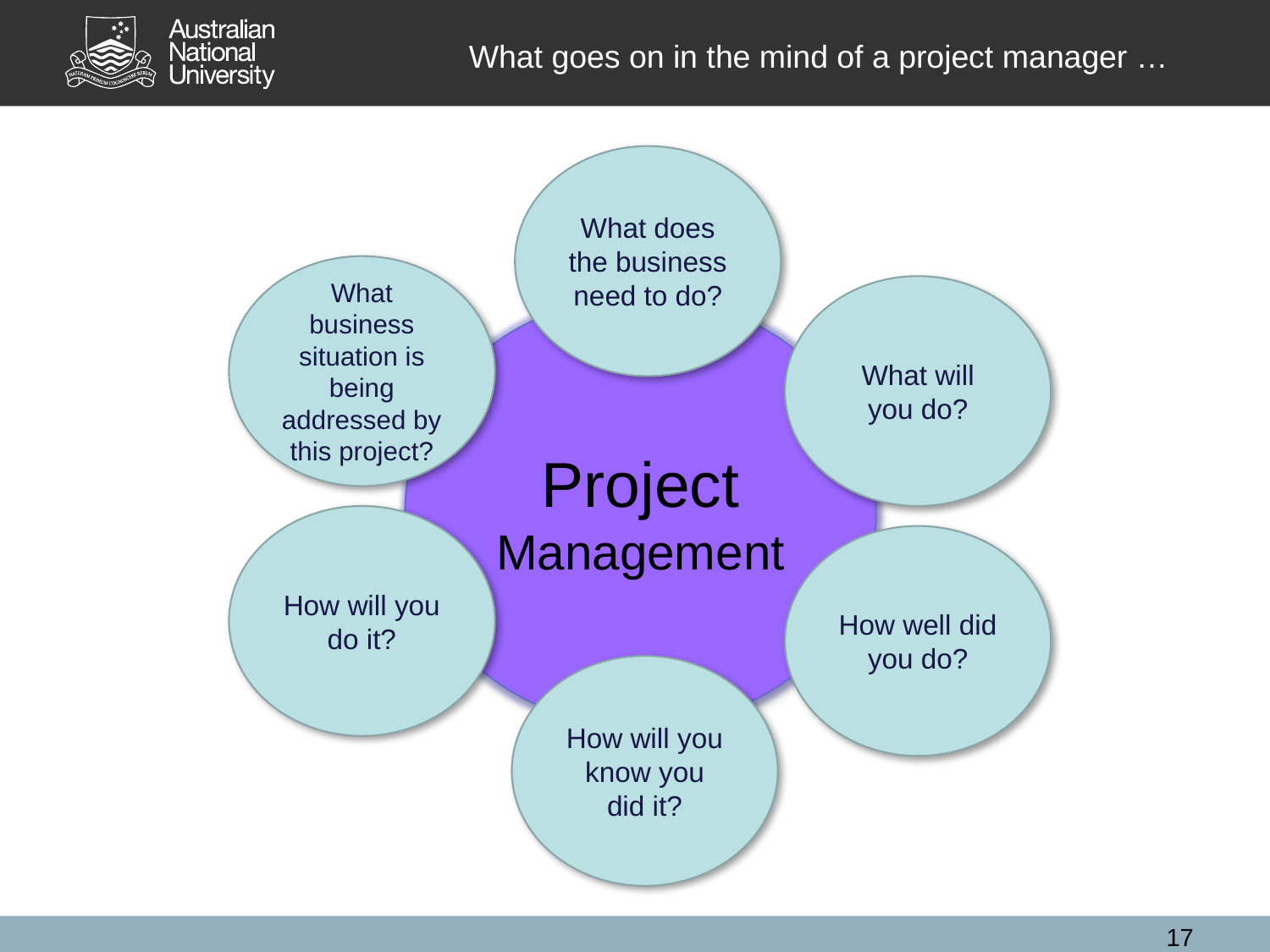

What goes on in the mind of a project manager …
What does the business need to do?
What business situation is being addressed by this project?
What will you do?
Project
Management
How will you do it?
How well did you do?
How will you know you did it?
17